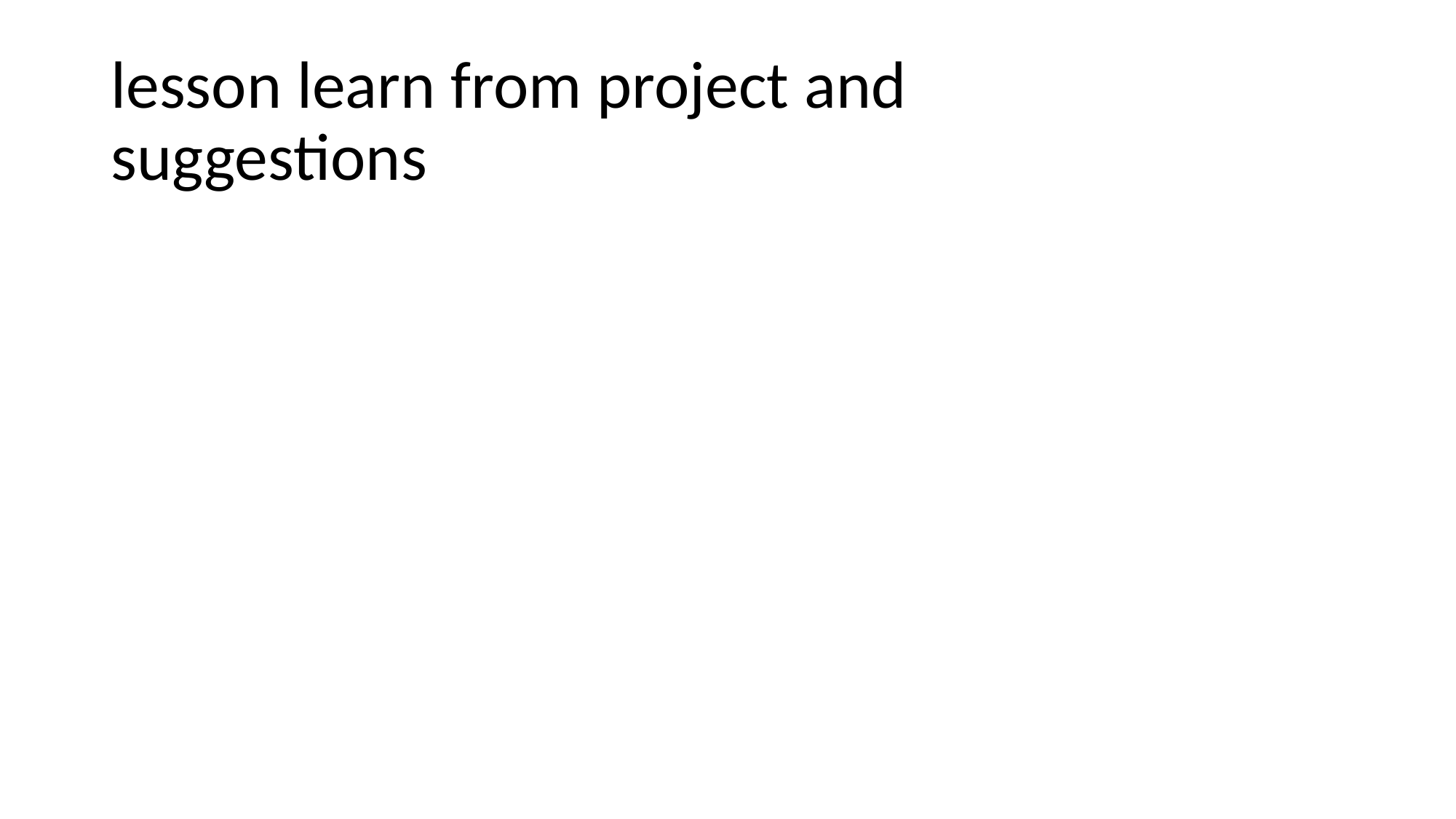

# lesson learn from project and suggestions